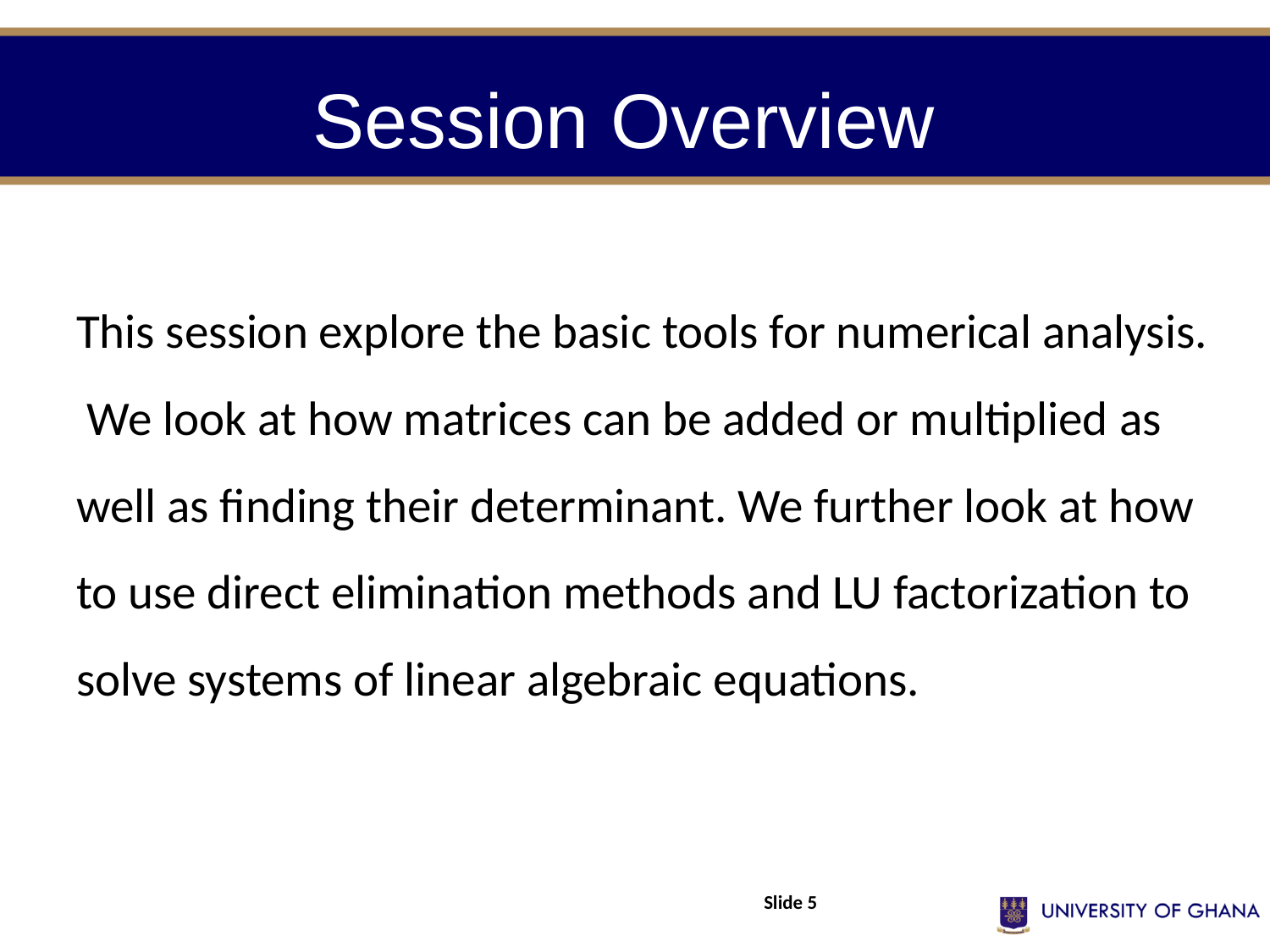

# Session Overview
This session explore the basic tools for numerical analysis.  We look at how matrices can be added or multiplied as well as finding their determinant. We further look at how to use direct elimination methods and LU factorization to solve systems of linear algebraic equations.
Slide 5